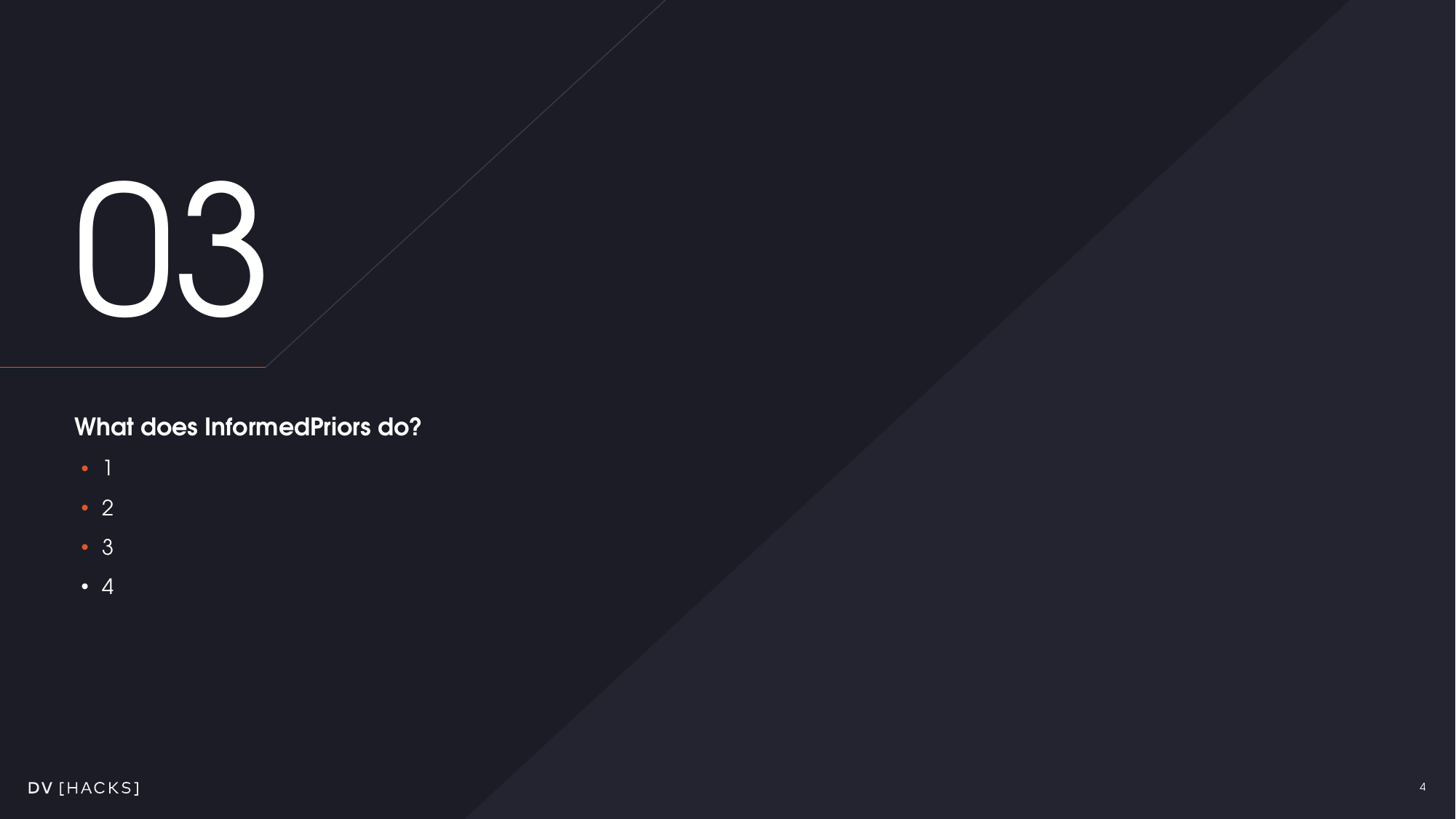

# 03
What does InformedPriors do?
1
2
3
4